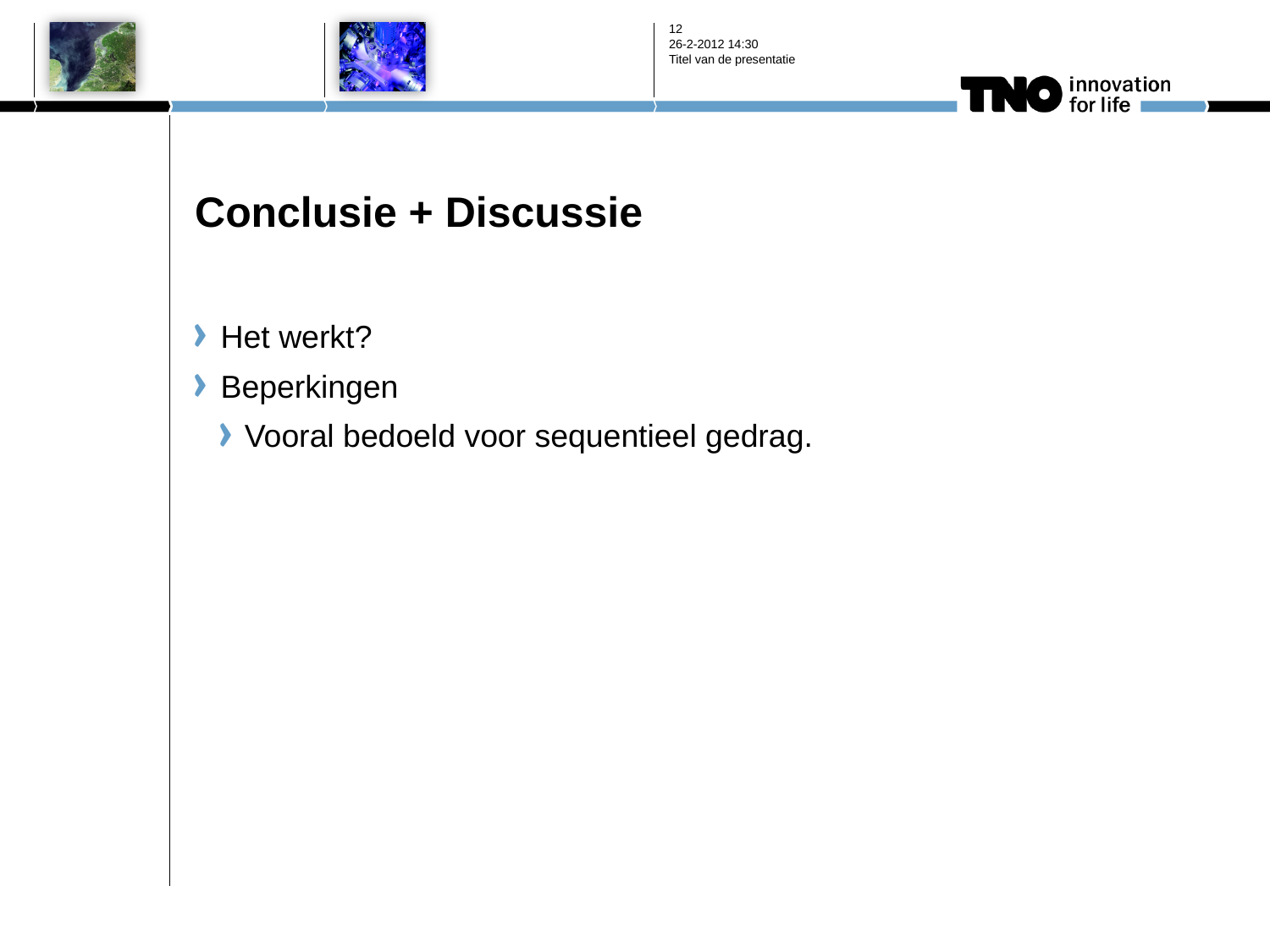

12
26-2-2012 14:30
Titel van de presentatie
# Conclusie + Discussie
Het werkt?
Beperkingen
Vooral bedoeld voor sequentieel gedrag.